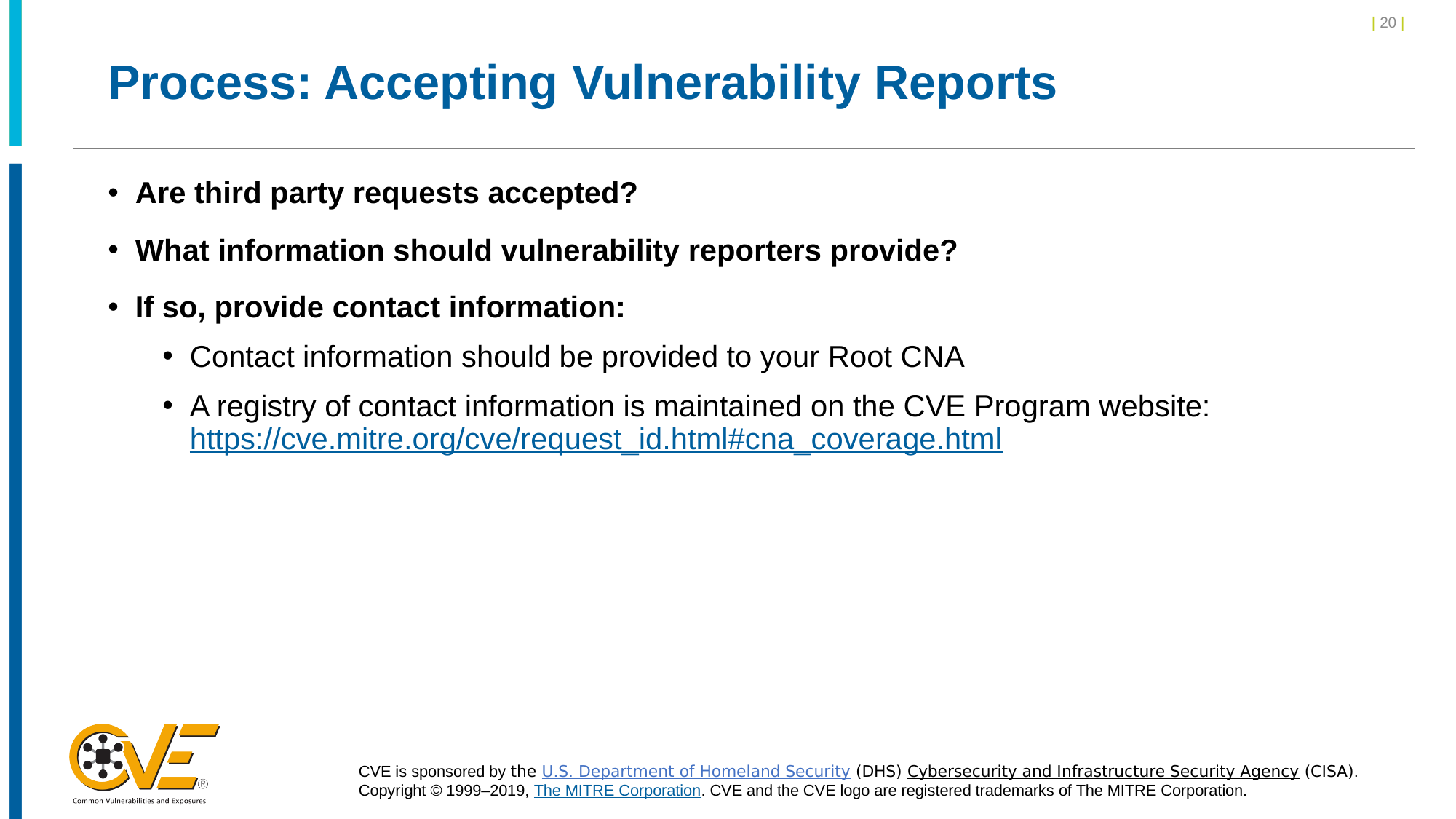

| 20 |
# Process: Accepting Vulnerability Reports
Are third party requests accepted?
What information should vulnerability reporters provide?
If so, provide contact information:
Contact information should be provided to your Root CNA
A registry of contact information is maintained on the CVE Program website: https://cve.mitre.org/cve/request_id.html#cna_coverage.html